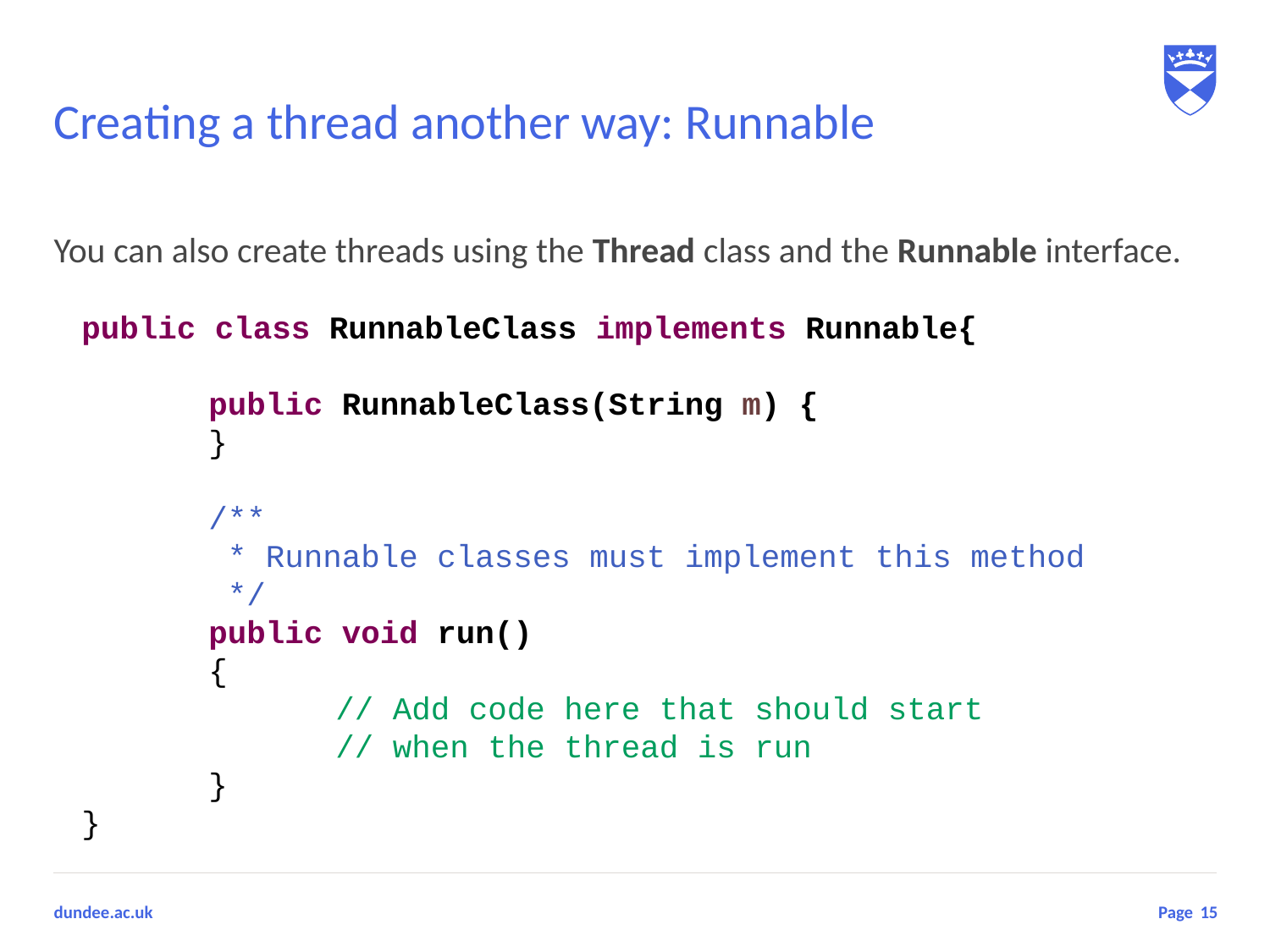

# Creating a thread another way: Runnable
You can also create threads using the Thread class and the Runnable interface.

public class RunnableClass implements Runnable{

	public RunnableClass(String m) {
	}

	/**
 	 * Runnable classes must implement this method
 	 */
	public void run()
	{
		// Add code here that should start
		// when the thread is run
	}
}
15